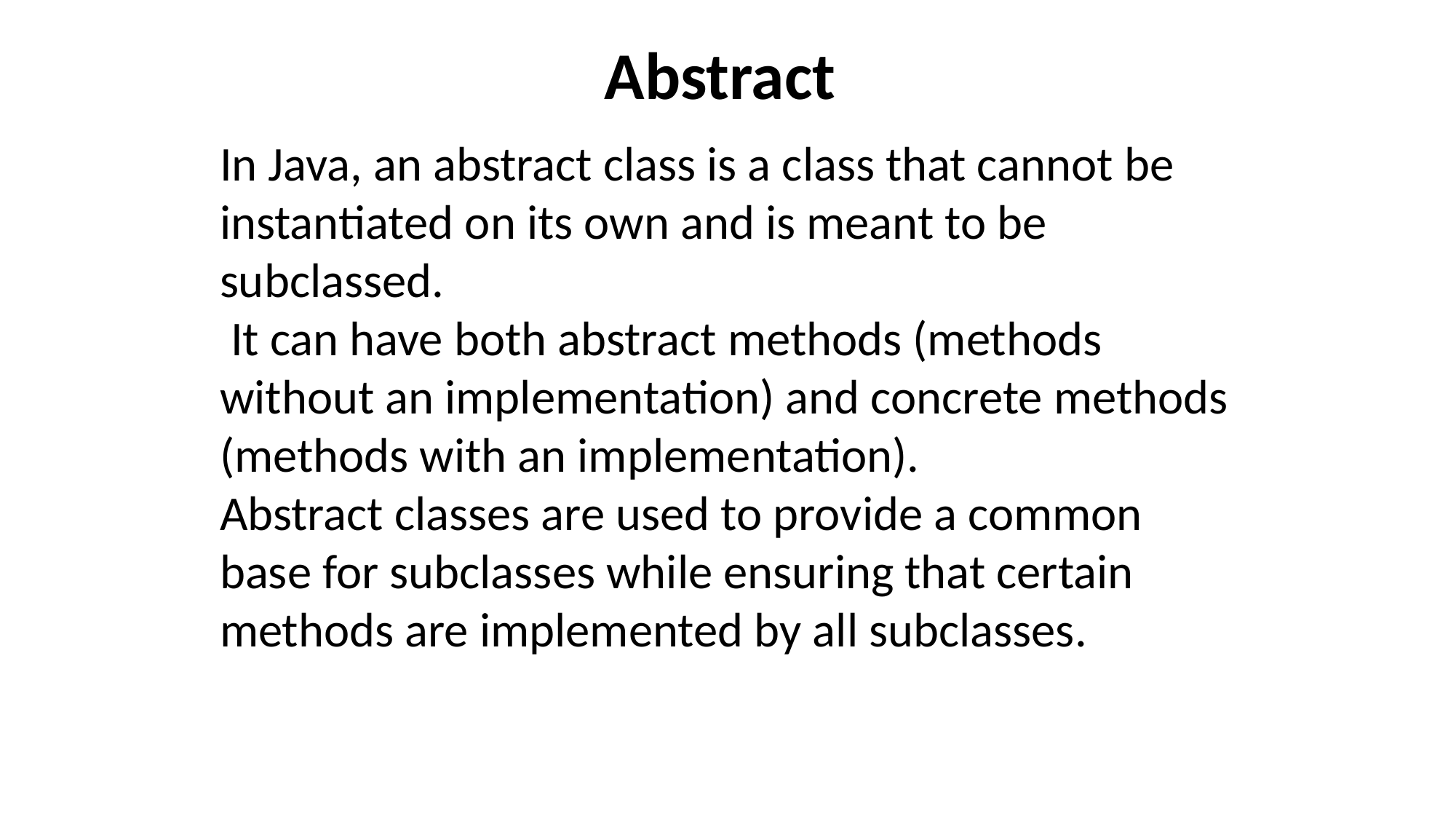

# Abstract
In Java, an abstract class is a class that cannot be instantiated on its own and is meant to be subclassed.
 It can have both abstract methods (methods without an implementation) and concrete methods (methods with an implementation).
Abstract classes are used to provide a common base for subclasses while ensuring that certain methods are implemented by all subclasses.